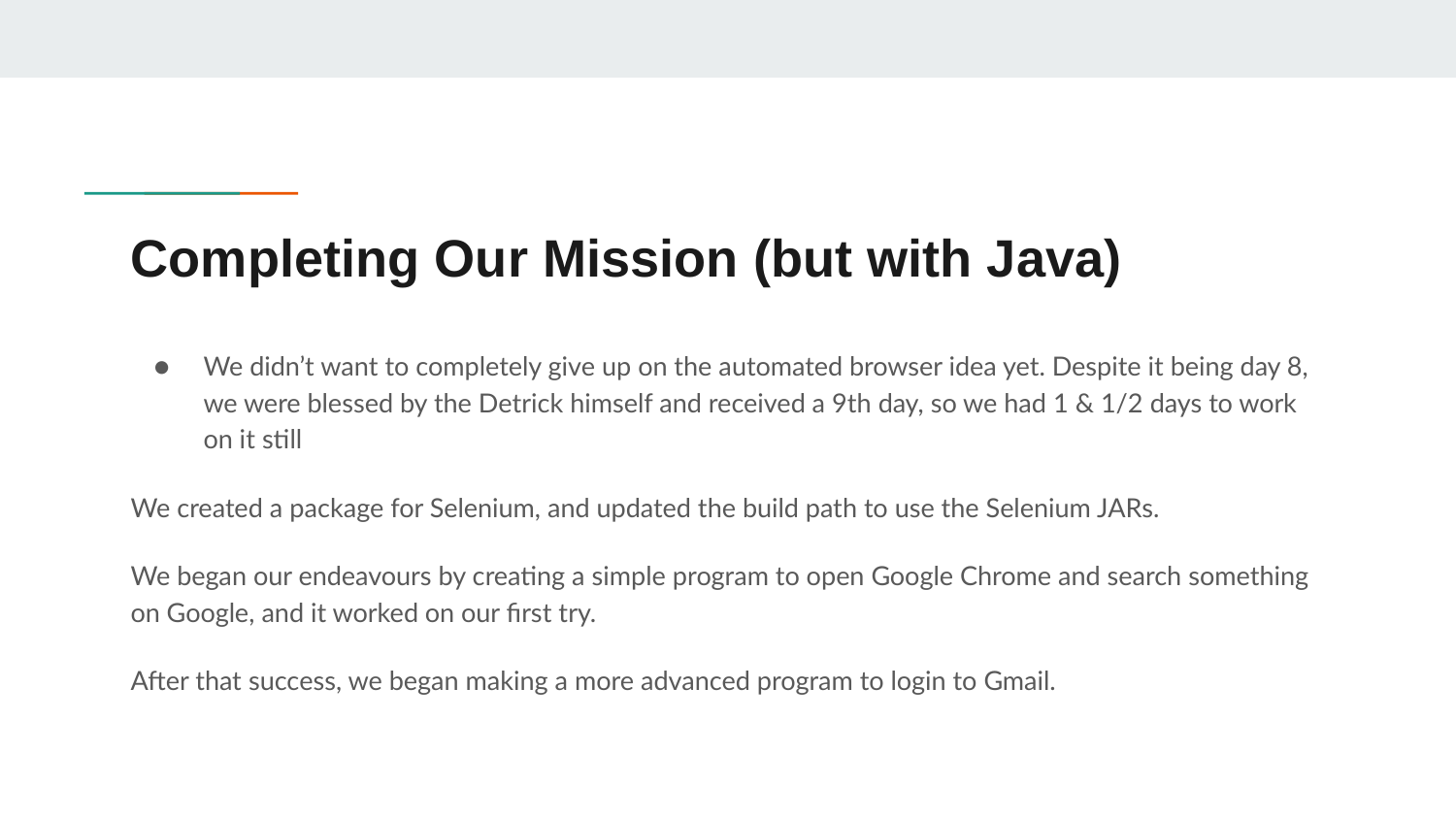

# Completing Our Mission (but with Java)
We didn’t want to completely give up on the automated browser idea yet. Despite it being day 8, we were blessed by the Detrick himself and received a 9th day, so we had 1 & 1/2 days to work on it still
We created a package for Selenium, and updated the build path to use the Selenium JARs.
We began our endeavours by creating a simple program to open Google Chrome and search something on Google, and it worked on our first try.
After that success, we began making a more advanced program to login to Gmail.